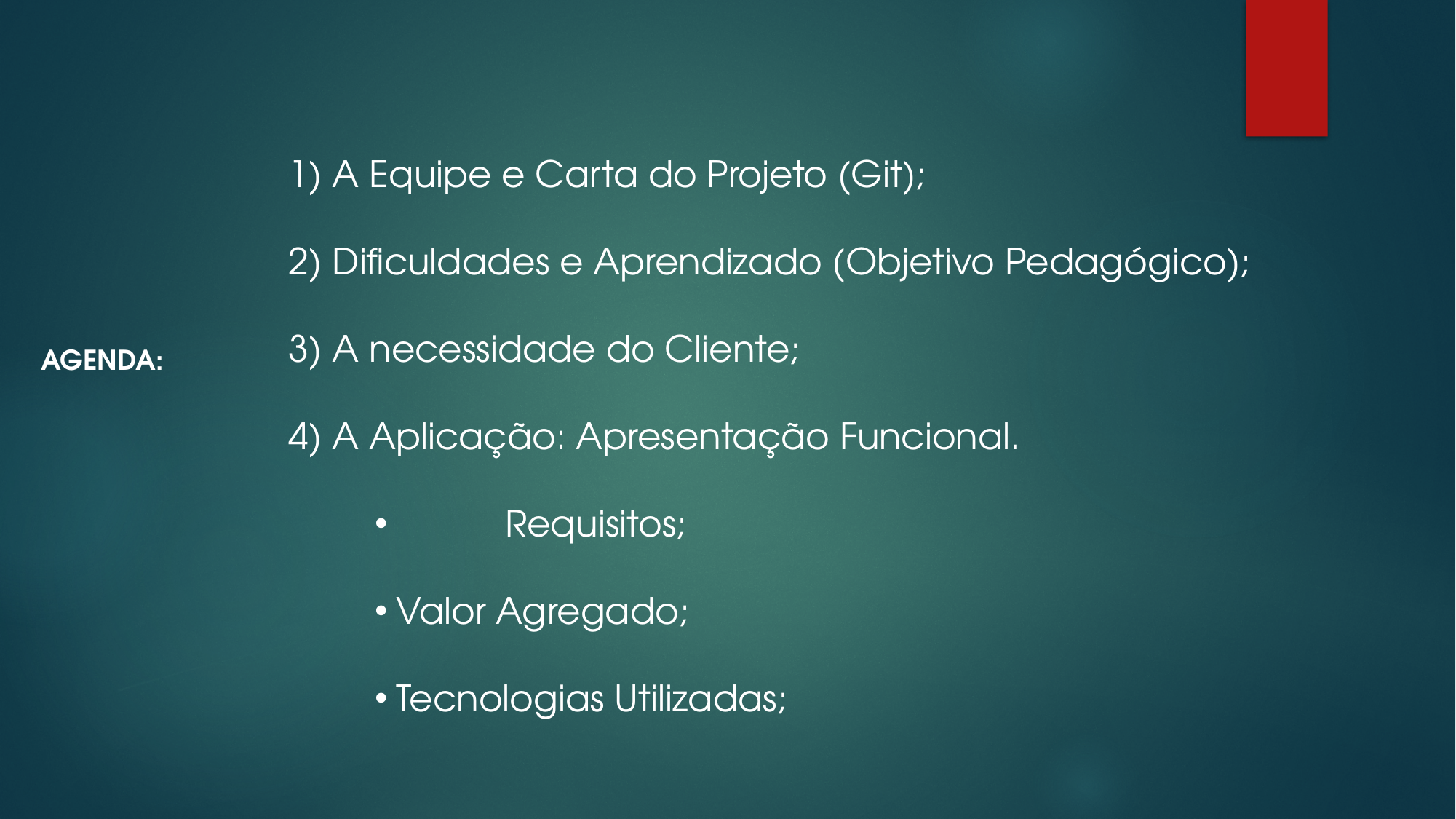

1) A Equipe e Carta do Projeto (Git);
2) Dificuldades e Aprendizado (Objetivo Pedagógico);
3) A necessidade do Cliente;
4) A Aplicação: Apresentação Funcional.
	Requisitos;
Valor Agregado;
Tecnologias Utilizadas;
AGENDA: